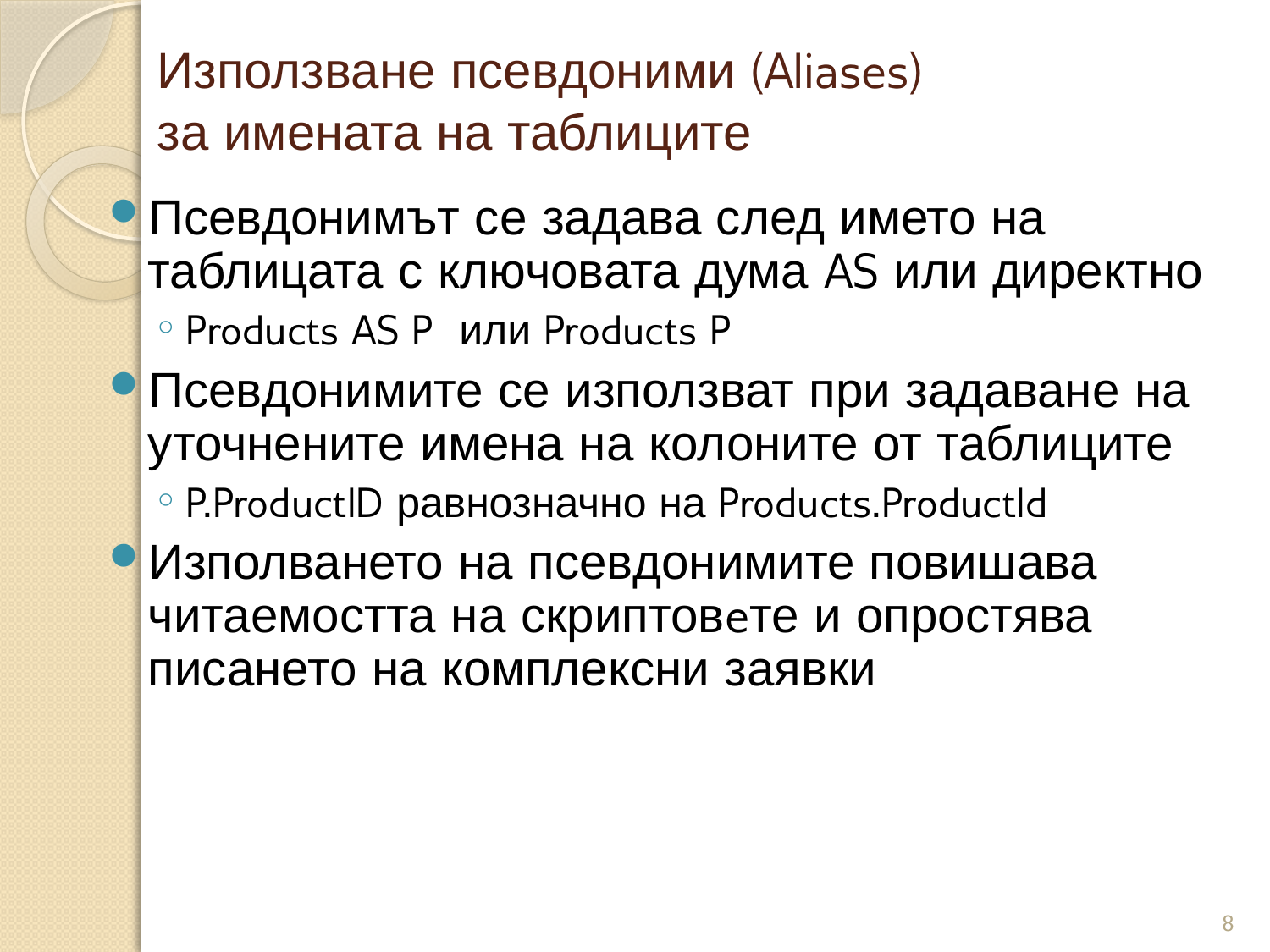

# Използване псевдоними (Aliases) за имената на таблиците
Псевдонимът се задава след името на таблицата с ключовата дума AS или директно
Products AS P  или Products P
Псевдонимите се използват при задаване на уточнените имена на колоните от таблиците
P.ProductID равнозначно на Products.ProductId
Изполването на псевдонимите повишава читаемостта на скриптовeте и опростява писането на комплексни заявки
8